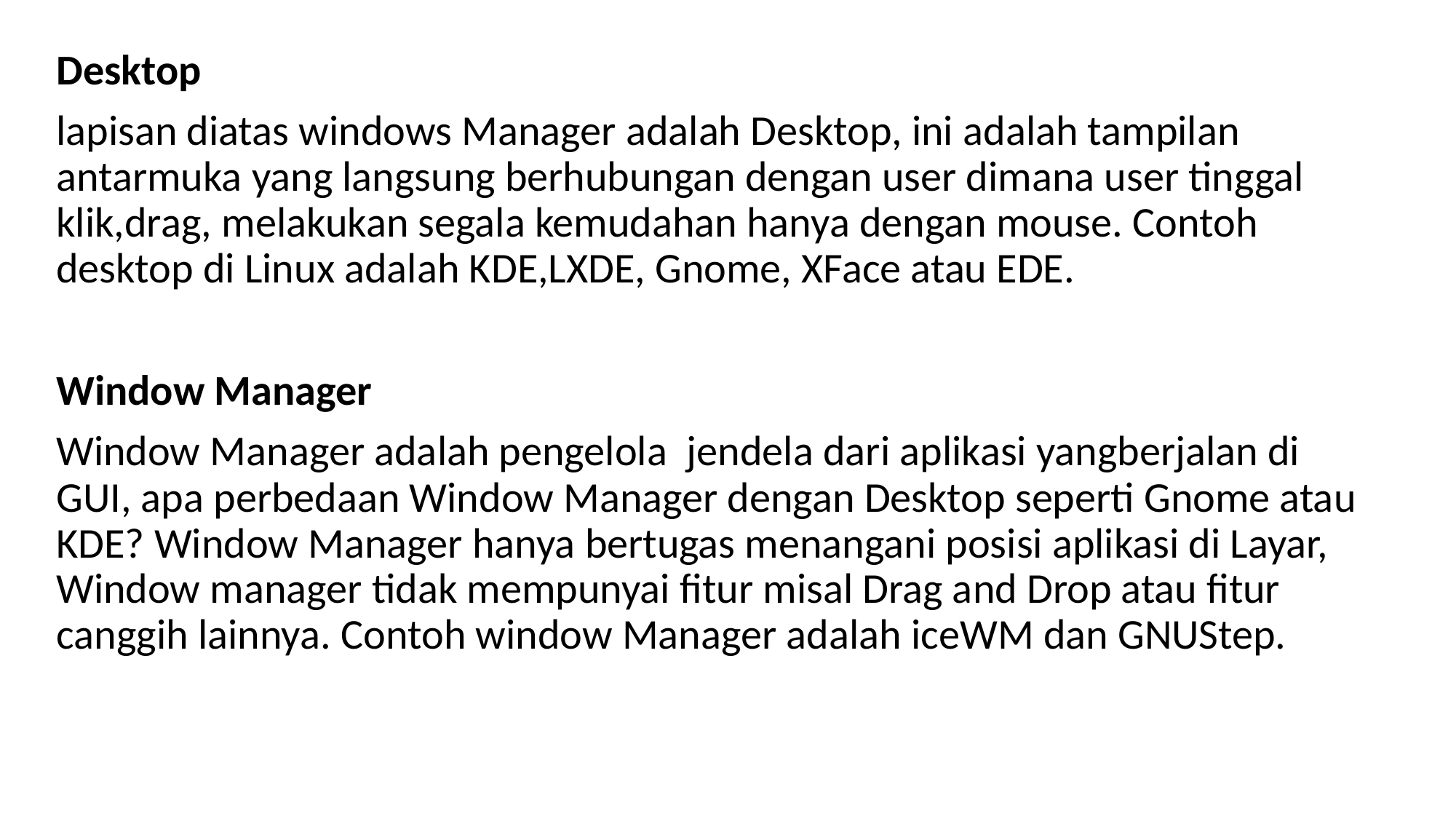

Desktop
lapisan diatas windows Manager adalah Desktop, ini adalah tampilan antarmuka yang langsung berhubungan dengan user dimana user tinggal klik,drag, melakukan segala kemudahan hanya dengan mouse. Contoh desktop di Linux adalah KDE,LXDE, Gnome, XFace atau EDE.

Window Manager
Window Manager adalah pengelola  jendela dari aplikasi yangberjalan di GUI, apa perbedaan Window Manager dengan Desktop seperti Gnome atau KDE? Window Manager hanya bertugas menangani posisi aplikasi di Layar, Window manager tidak mempunyai fitur misal Drag and Drop atau fitur canggih lainnya. Contoh window Manager adalah iceWM dan GNUStep.